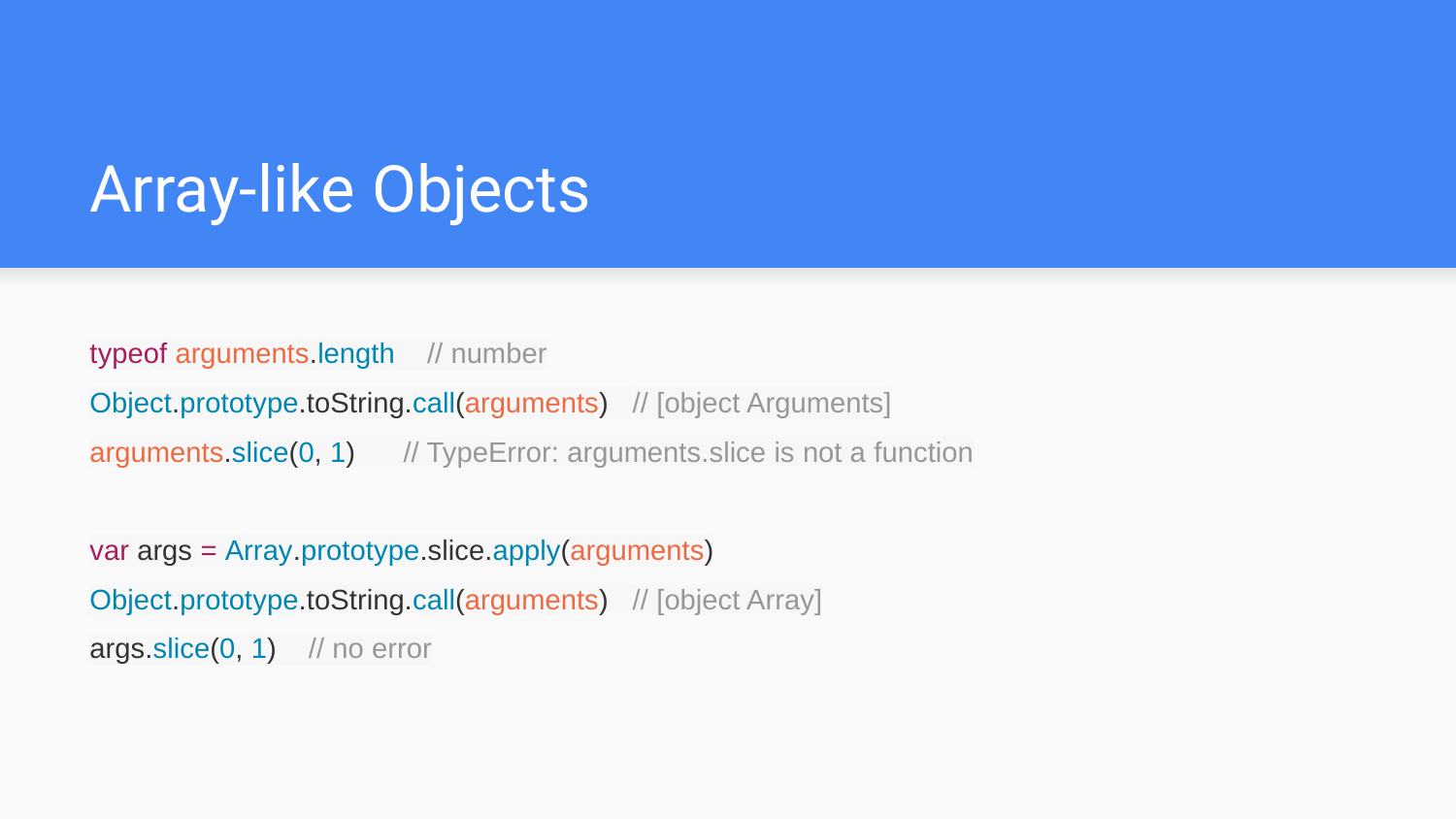

# Array-like Objects
typeof arguments.length    // number
Object.prototype.toString.call(arguments)   // [object Arguments]
arguments.slice(0, 1)      // TypeError: arguments.slice is not a function
var args = Array.prototype.slice.apply(arguments)
Object.prototype.toString.call(arguments)   // [object Array]
args.slice(0, 1)    // no error